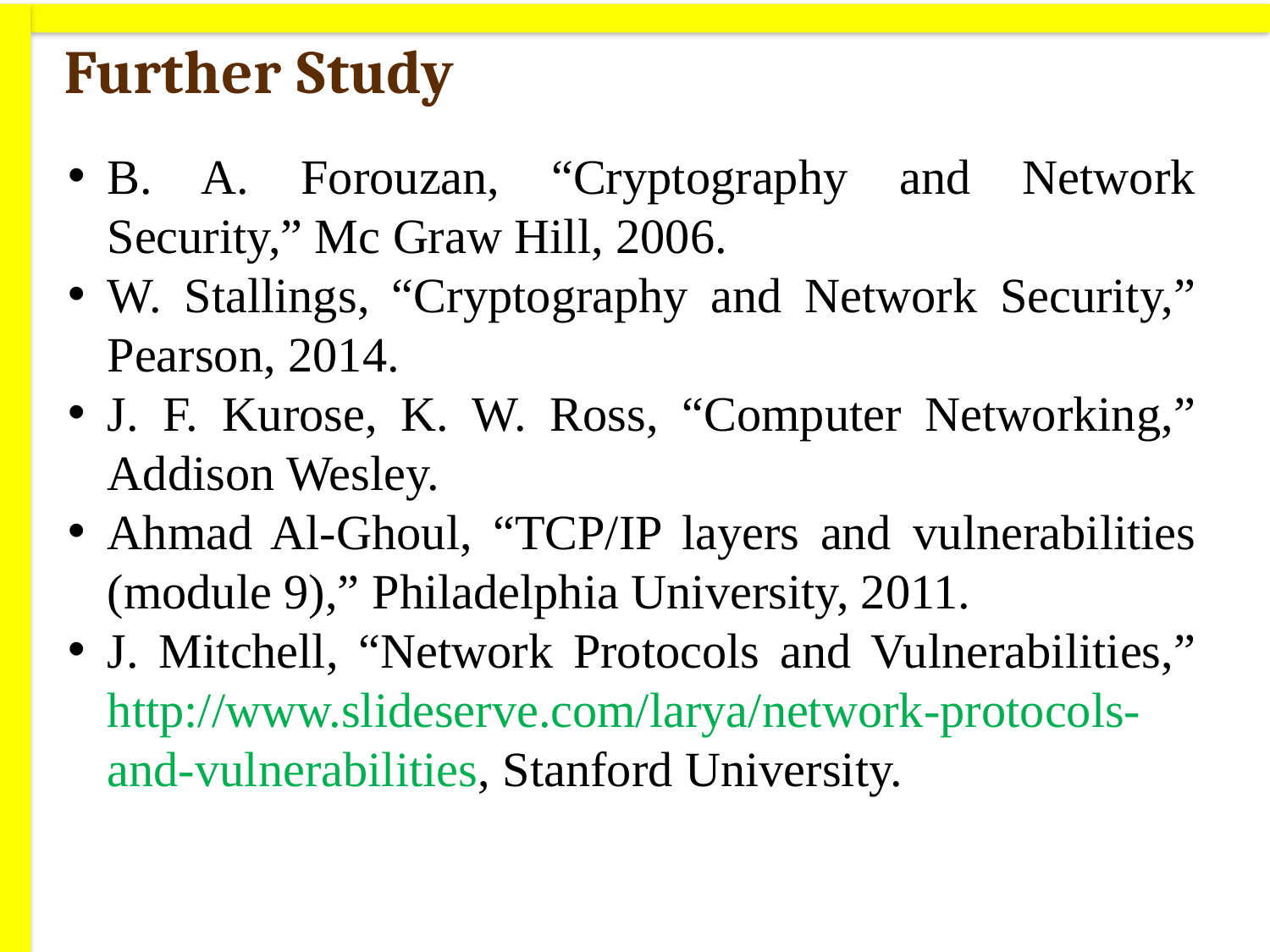

# Further Study

B. A. Forouzan, “Cryptography and Network Security,” Mc Graw Hill, 2006.
W. Stallings, “Cryptography and Network Security,” Pearson, 2014.
J. F. Kurose, K. W. Ross, “Computer Networking,” Addison Wesley.
Ahmad Al-Ghoul, “TCP/IP layers and vulnerabilities (module 9),” Philadelphia University, 2011.
J. Mitchell, “Network Protocols and Vulnerabilities,” http://www.slideserve.com/larya/network-protocols-and-vulnerabilities, Stanford University.